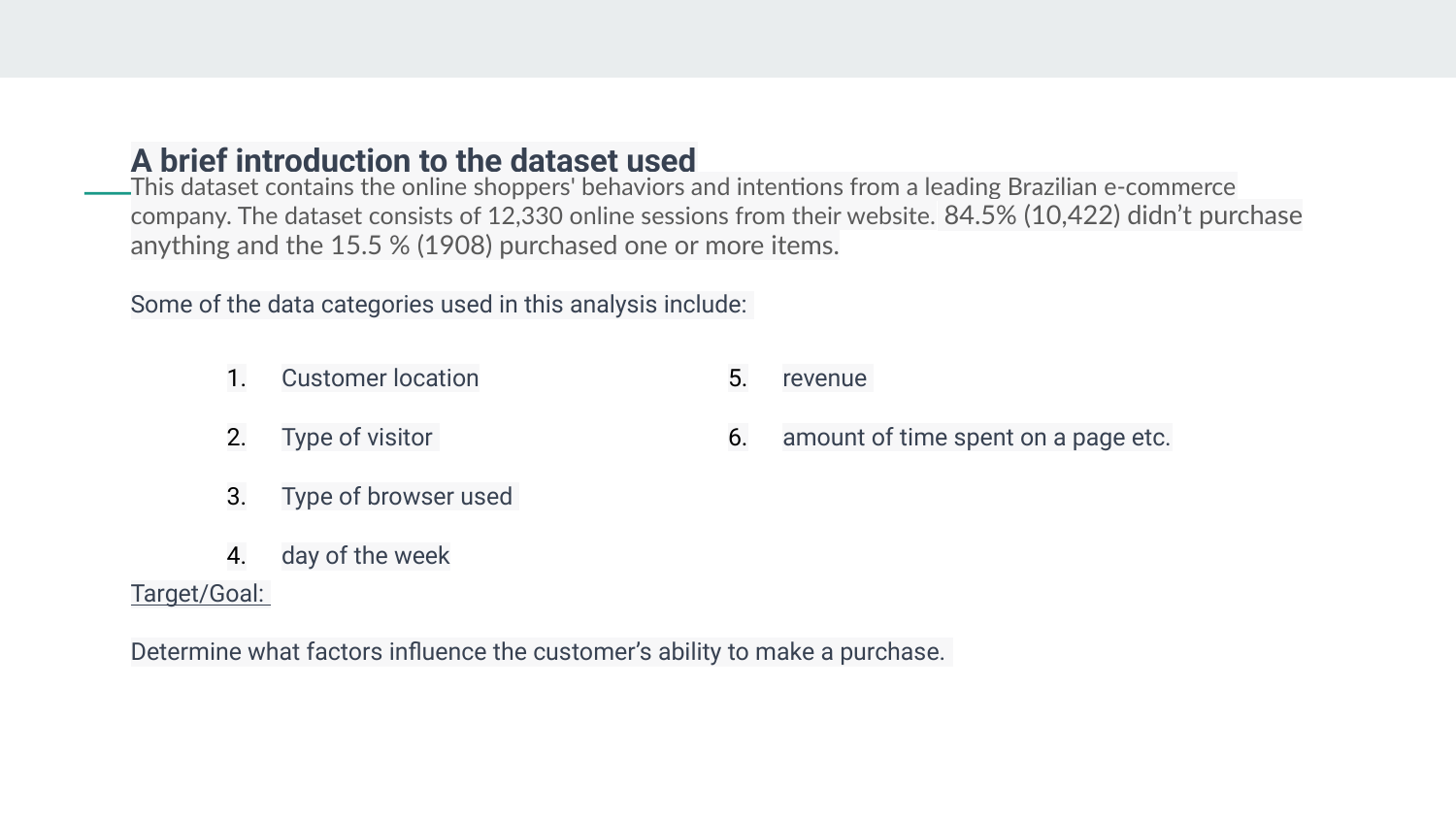

# A brief introduction to the dataset used
This dataset contains the online shoppers' behaviors and intentions from a leading Brazilian e-commerce company. The dataset consists of 12,330 online sessions from their website. 84.5% (10,422) didn’t purchase anything and the 15.5 % (1908) purchased one or more items.
Some of the data categories used in this analysis include:

Target/Goal:
Determine what factors influence the customer’s ability to make a purchase.
Customer location
Type of visitor
Type of browser used
day of the week

revenue
amount of time spent on a page etc.